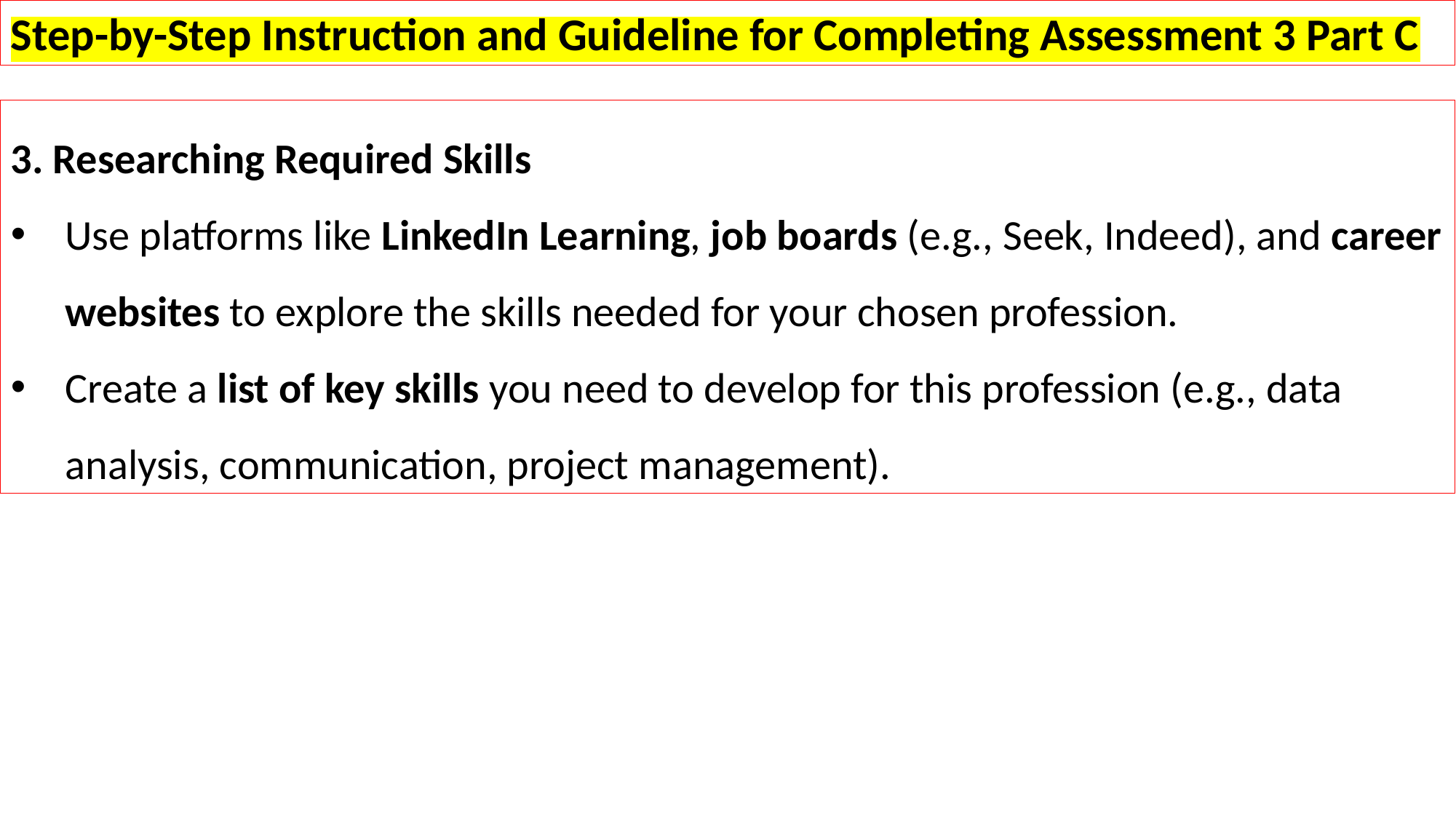

Step-by-Step Instruction and Guideline for Completing Assessment 3 Part C
3. Researching Required Skills
Use platforms like LinkedIn Learning, job boards (e.g., Seek, Indeed), and career websites to explore the skills needed for your chosen profession.
Create a list of key skills you need to develop for this profession (e.g., data analysis, communication, project management).